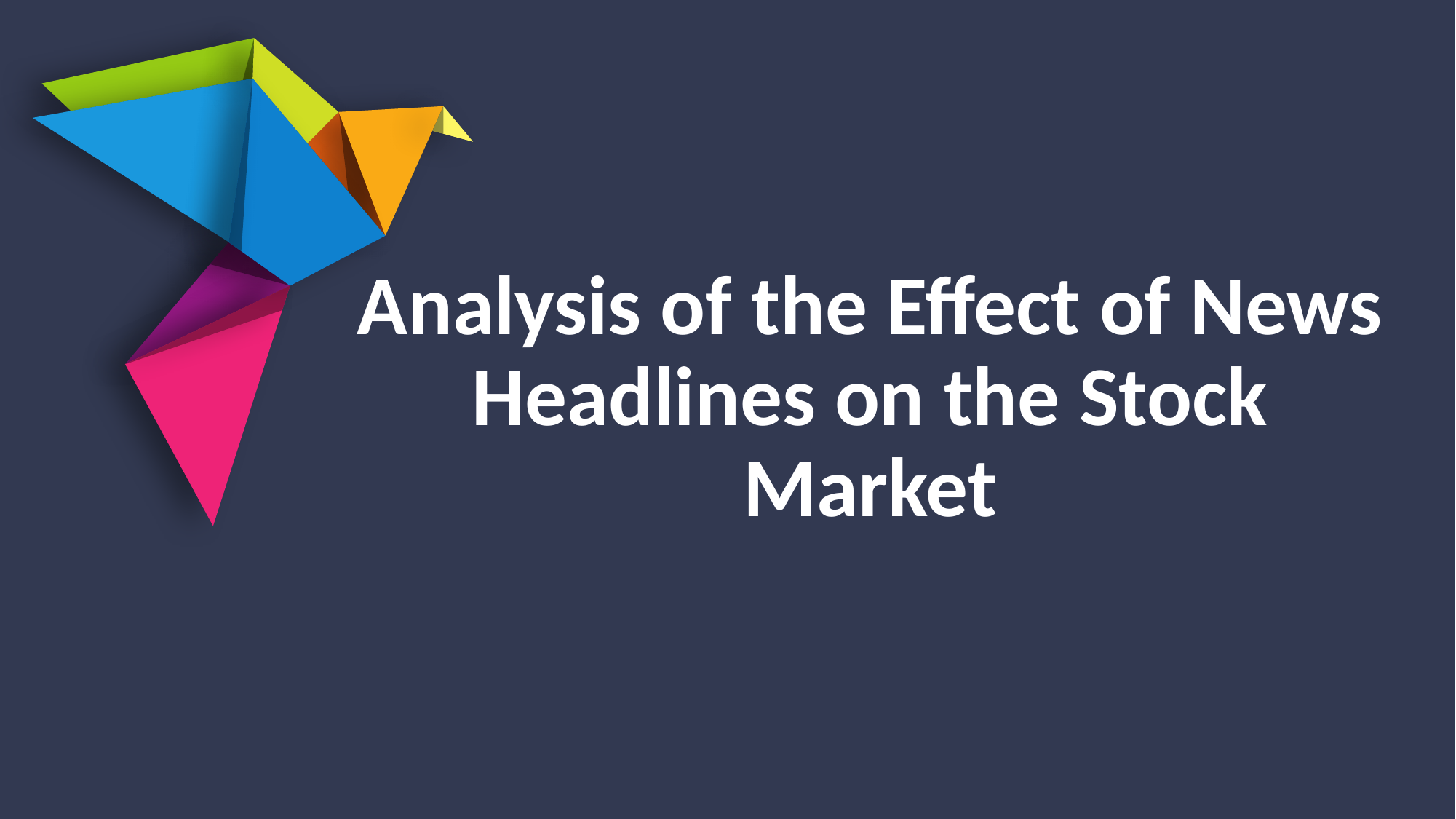

# Analysis of the Effect of News Headlines on the Stock Market